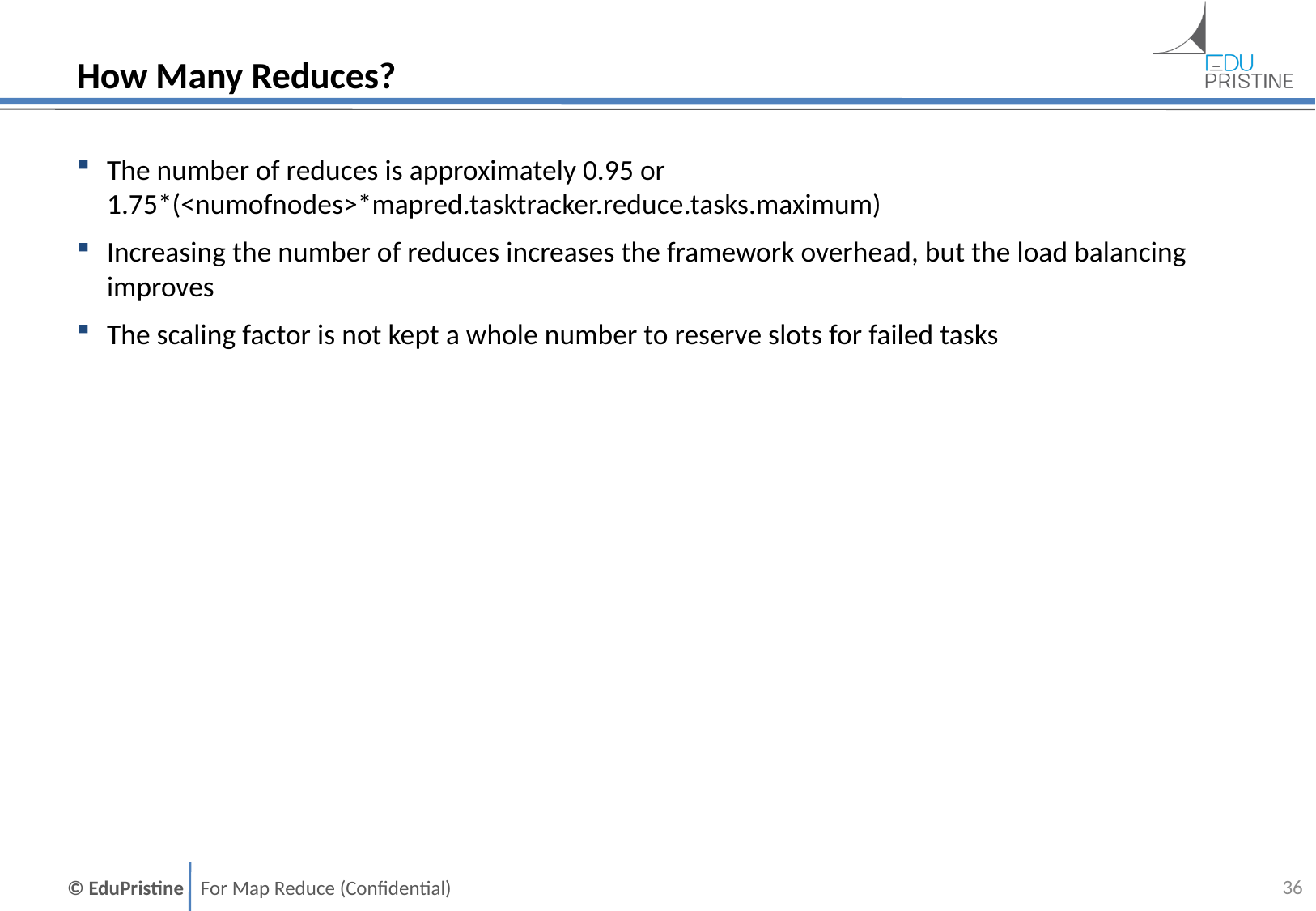

# How Many Reduces?
The number of reduces is approximately 0.95 or 1.75*(<numofnodes>*mapred.tasktracker.reduce.tasks.maximum)
Increasing the number of reduces increases the framework overhead, but the load balancing improves
The scaling factor is not kept a whole number to reserve slots for failed tasks
36